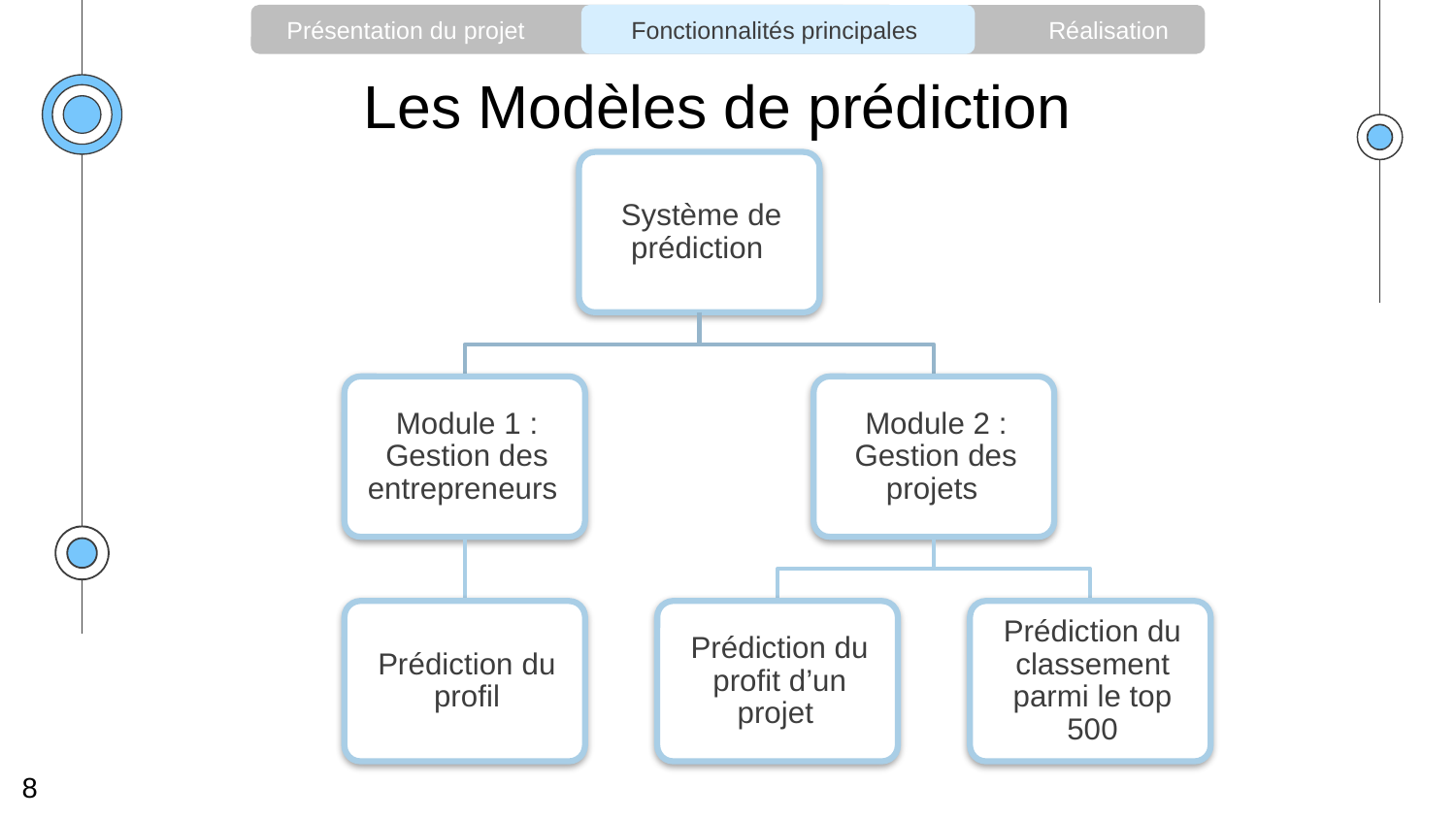

Présentation du projet 				     Réalisation
Fonctionnalités principales
# Les Modèles de prédiction
Système de prédiction
Module 1 : Gestion des entrepreneurs
Prédiction du profil
Module 2 : Gestion des projets
Prédiction du profit d’un projet
Prédiction du classement parmi le top 500
8